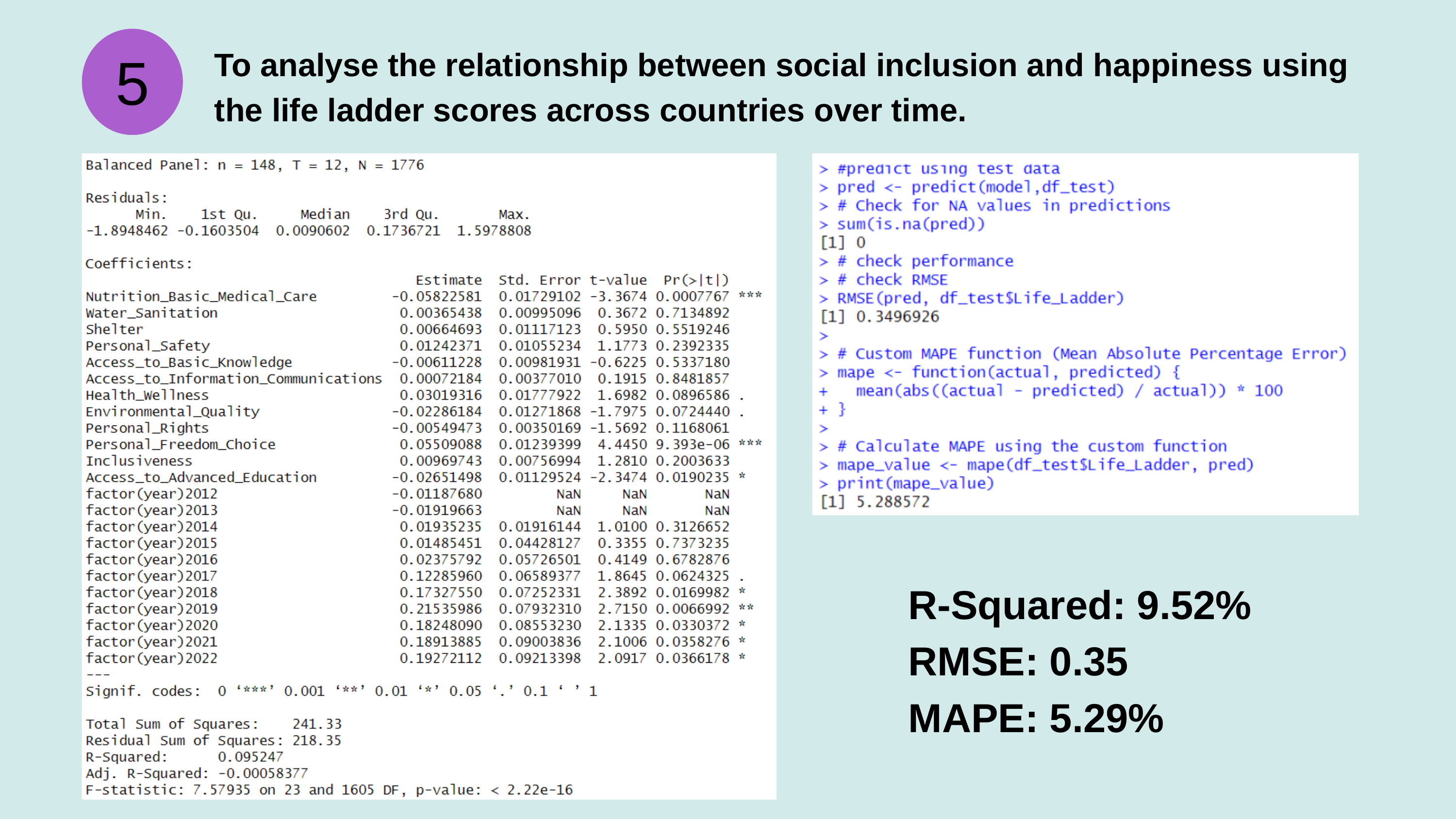

5
To analyse the relationship between social inclusion and happiness using the life ladder scores across countries over time.

R-Squared: 9.52%
RMSE: 0.35
MAPE: 5.29%